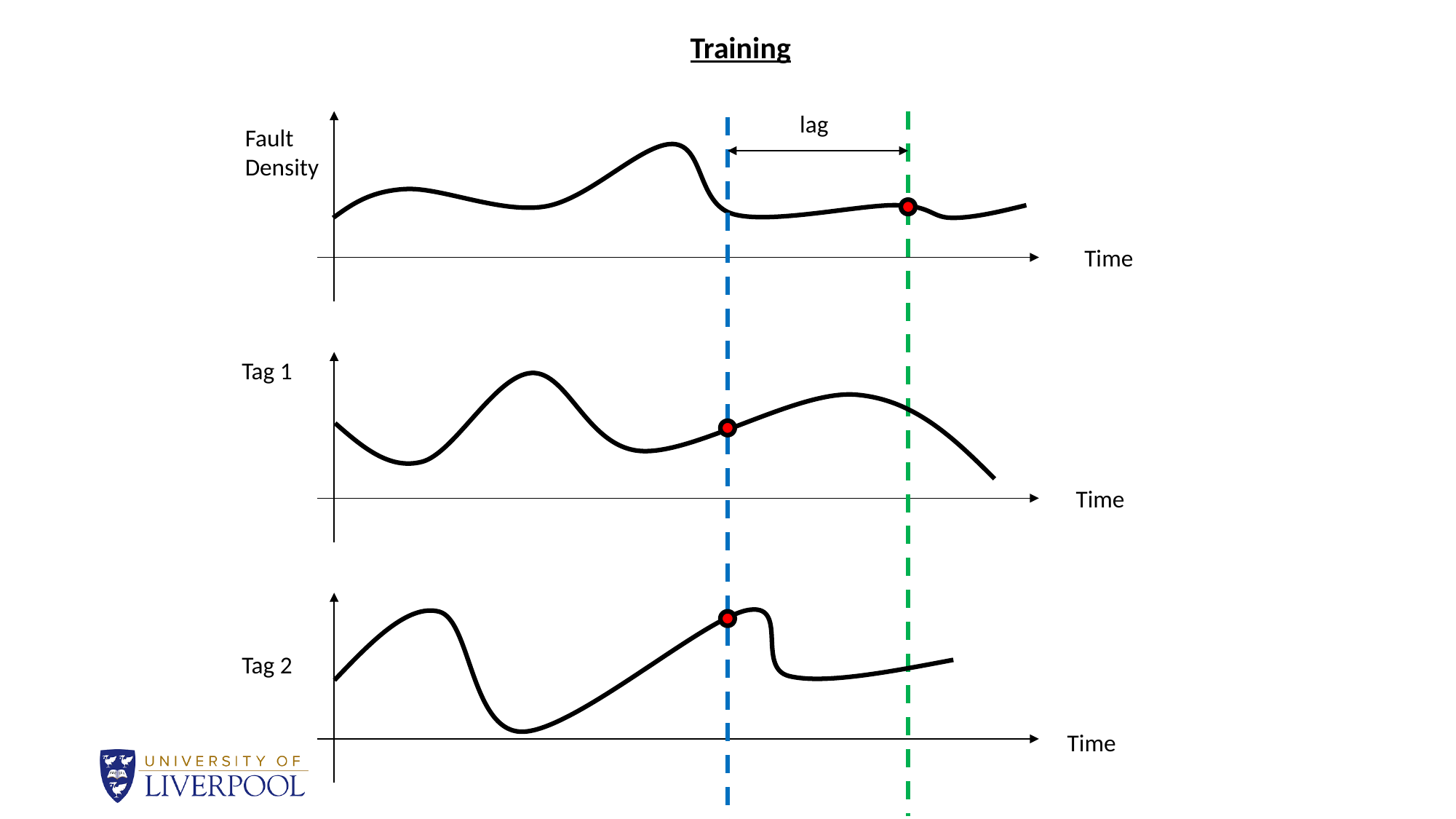

Training
lag
Fault
Density

Time
Tag 1

Time

Tag 2
Time